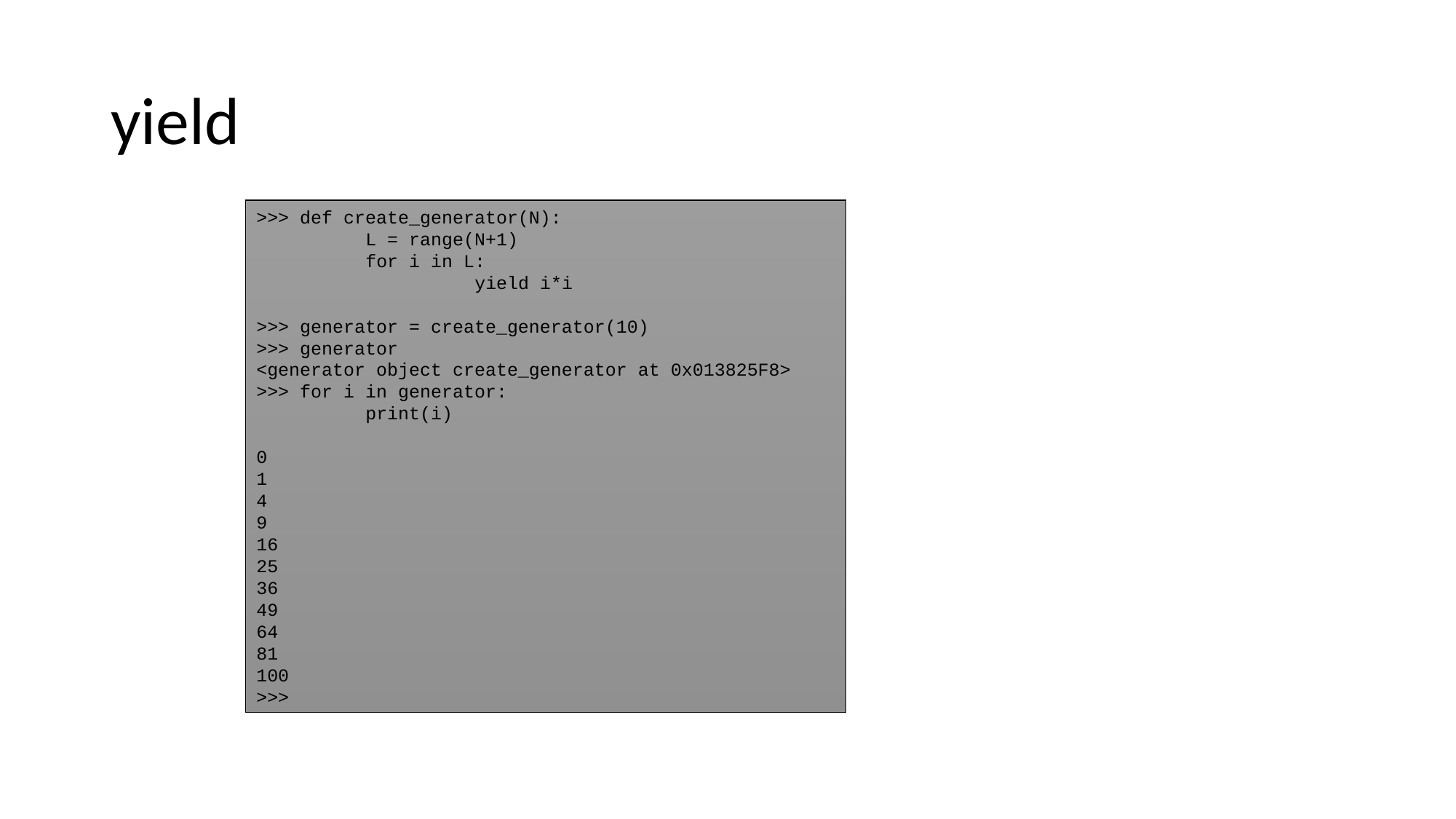

# yield
>>> def create_generator(N):
	L = range(N+1)
	for i in L:
		yield i*i

>>> generator = create_generator(10)
>>> generator
<generator object create_generator at 0x013825F8>
>>> for i in generator:
	print(i)

0
1
4
9
16
25
36
49
64
81
100
>>>